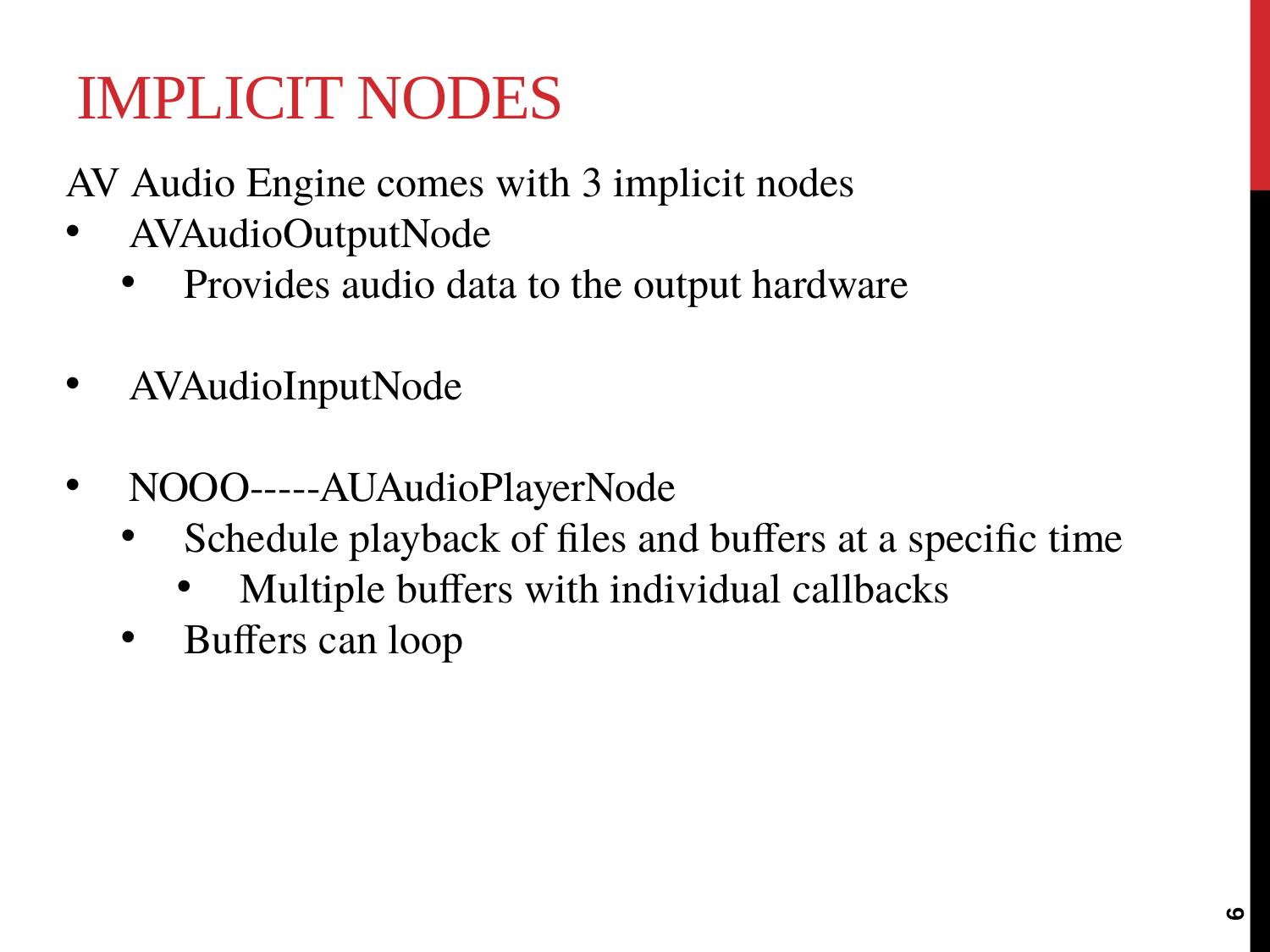

# Implicit Nodes
AV Audio Engine comes with 3 implicit nodes
AVAudioOutputNode
Provides audio data to the output hardware

AVAudioInputNode

NOOO-----AUAudioPlayerNode
Schedule playback of files and buffers at a specific time
Multiple buffers with individual callbacks
Buffers can loop

6